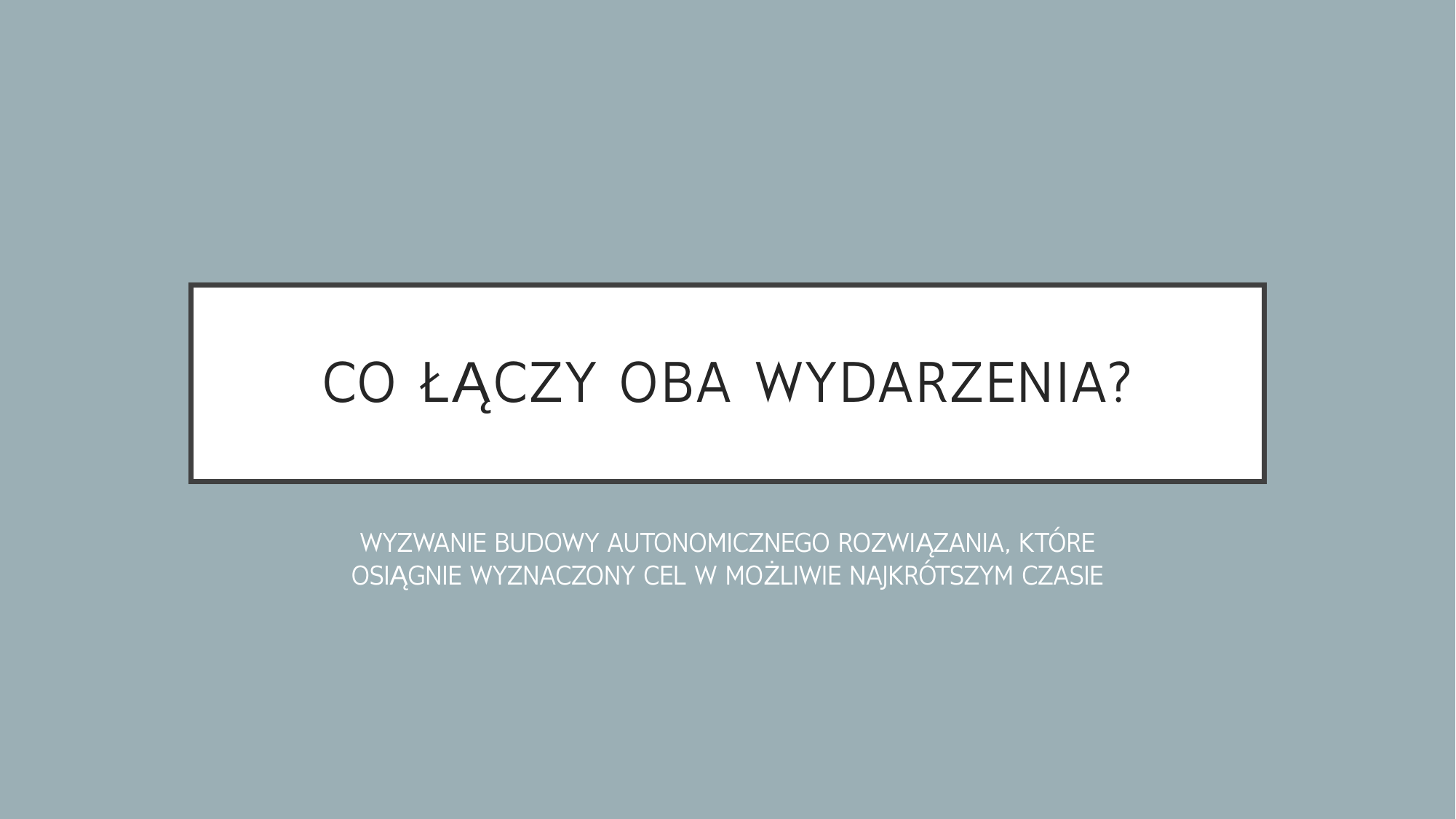

# Co łączy oba wydarzenia?
WYZWANIE BUDOWY AUTONOMICZNEGO ROZWIĄZANIA, KTÓRE OSIĄGNIE WYZNACZONY CEL W MOŻLIWIE NAJKRÓTSZYM CZASIE